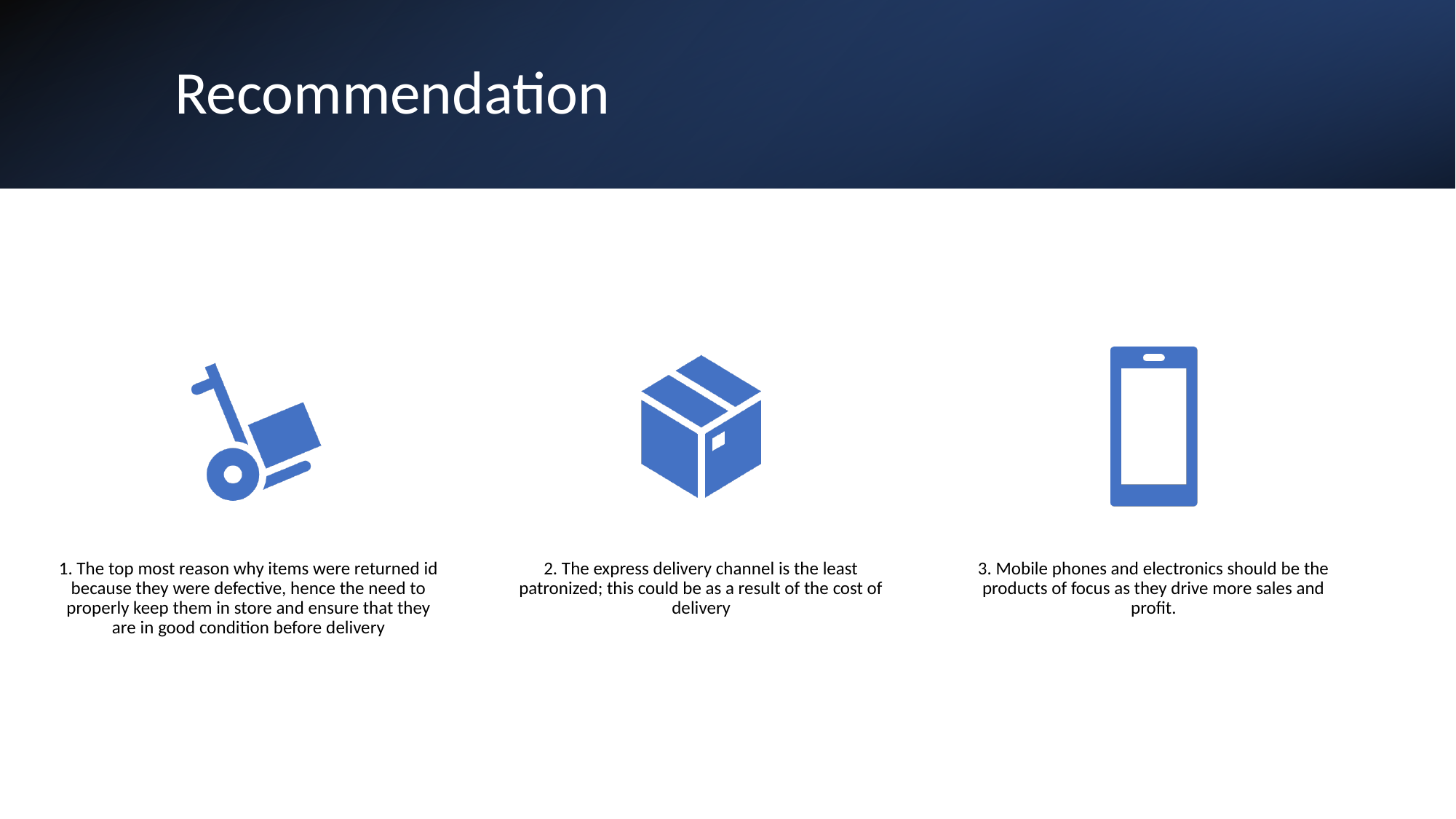

# Recommendation
1. The top most reason why items were returned id because they were defective, hence the need to properly keep them in store and ensure that they are in good condition before delivery
2. The express delivery channel is the least patronized; this could be as a result of the cost of delivery
3. Mobile phones and electronics should be the products of focus as they drive more sales and profit.